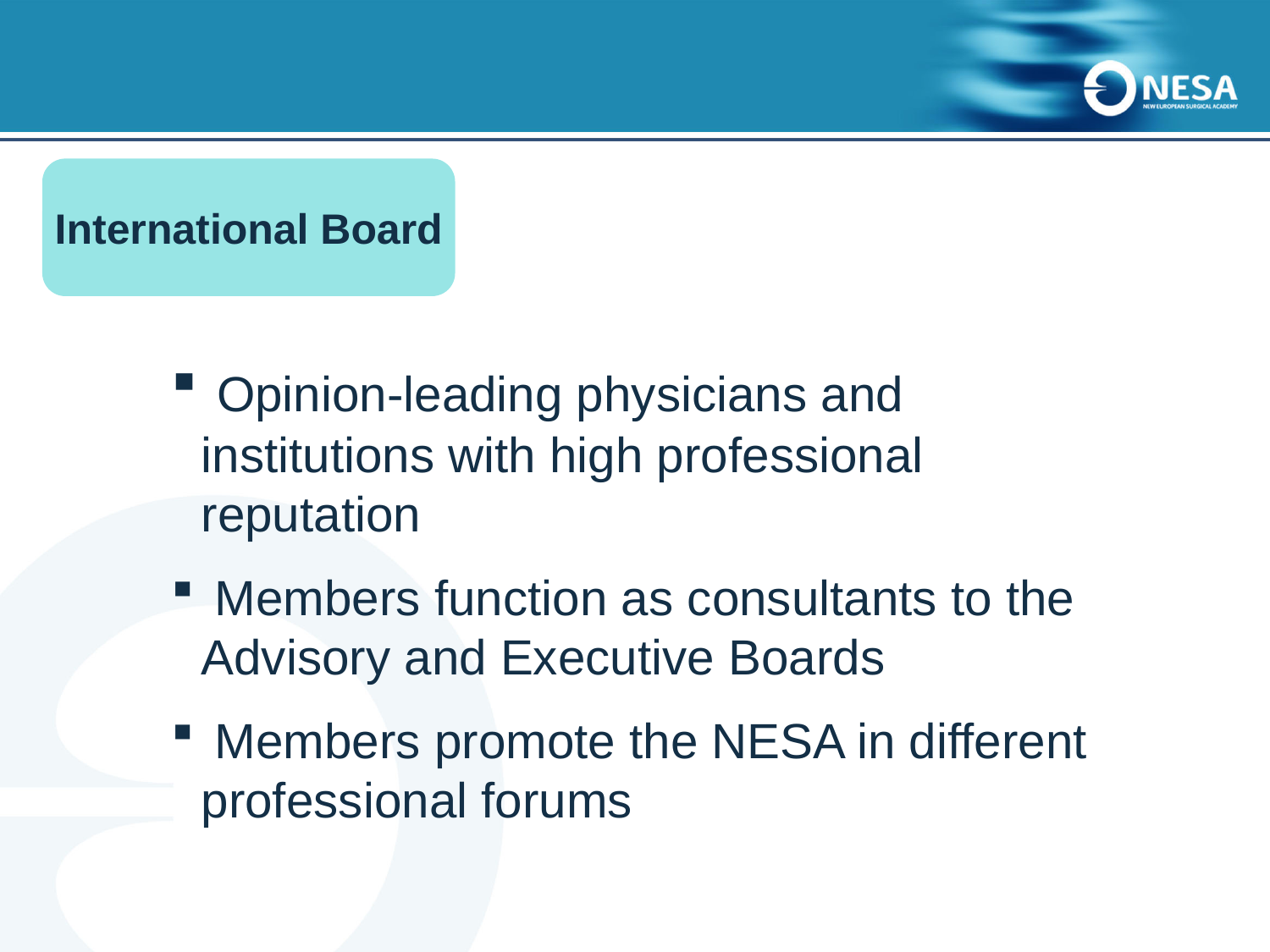

International Board

 Opinion-leading physicians and institutions with high professional reputation
 Members function as consultants to the Advisory and Executive Boards
 Members promote the NESA in different professional forums